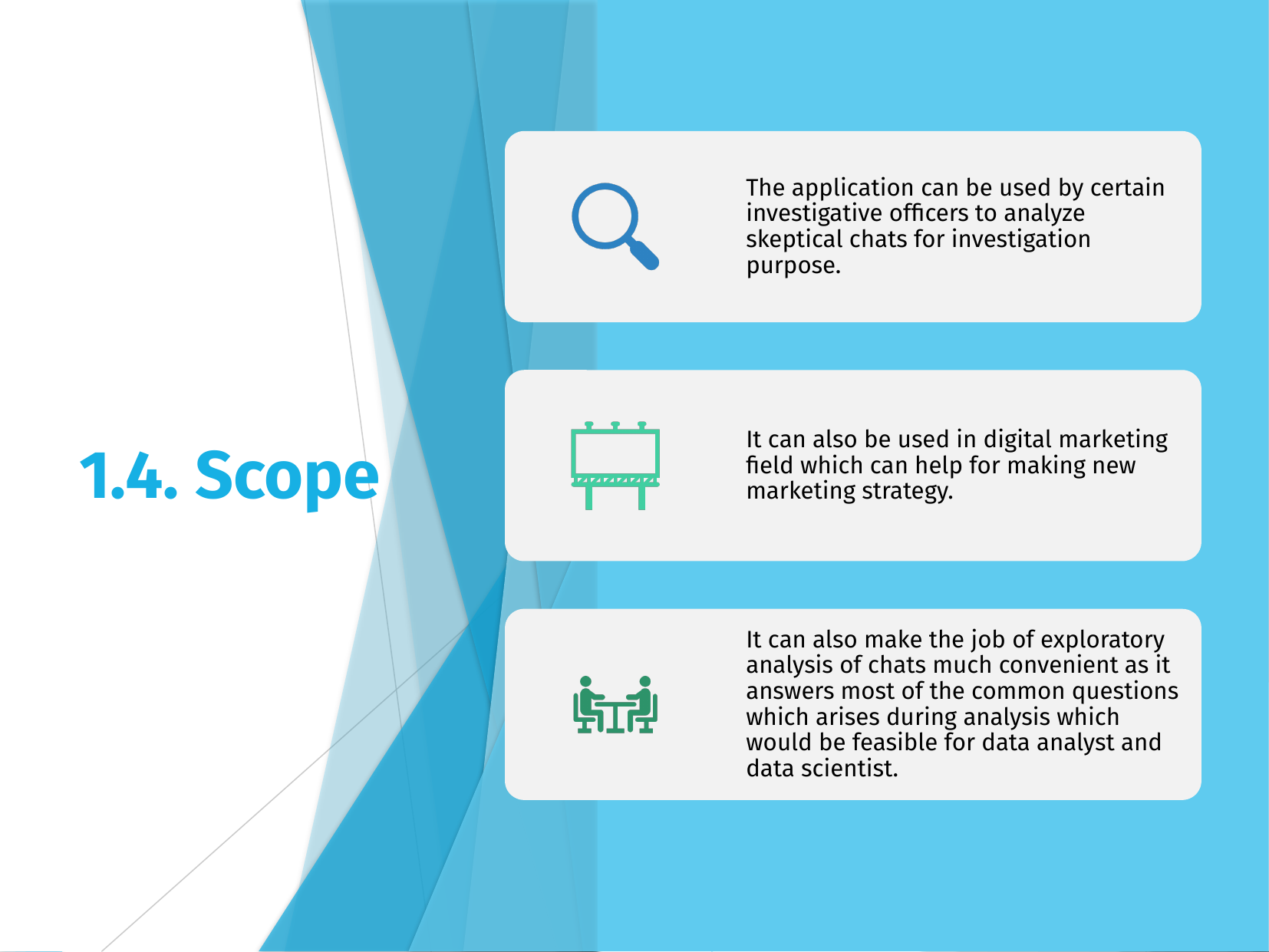

The application can be used by certain investigative officers to analyze skeptical chats for investigation purpose.
It can also be used in digital marketing field which can help for making new marketing strategy.
It can also make the job of exploratory analysis of chats much convenient as it answers most of the common questions which arises during analysis which would be feasible for data analyst and data scientist.
1.4. Scope